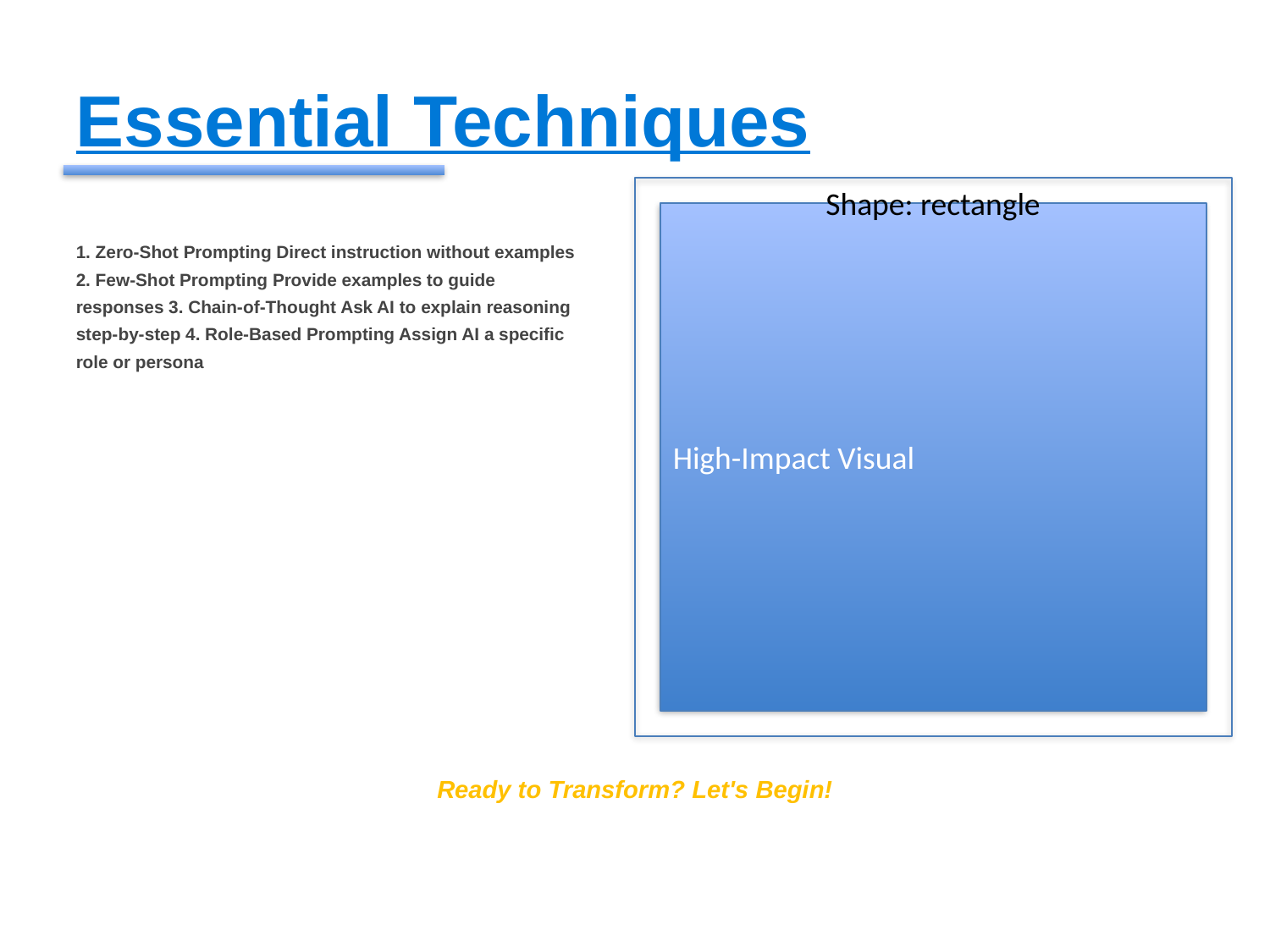

#
Essential Techniques

Shape: rectangle
High-Impact Visual

1. Zero-Shot Prompting Direct instruction without examples
2. Few-Shot Prompting Provide examples to guide
responses 3. Chain-of-Thought Ask AI to explain reasoning
step-by-step 4. Role-Based Prompting Assign AI a specific
role or persona
Ready to Transform? Let's Begin!